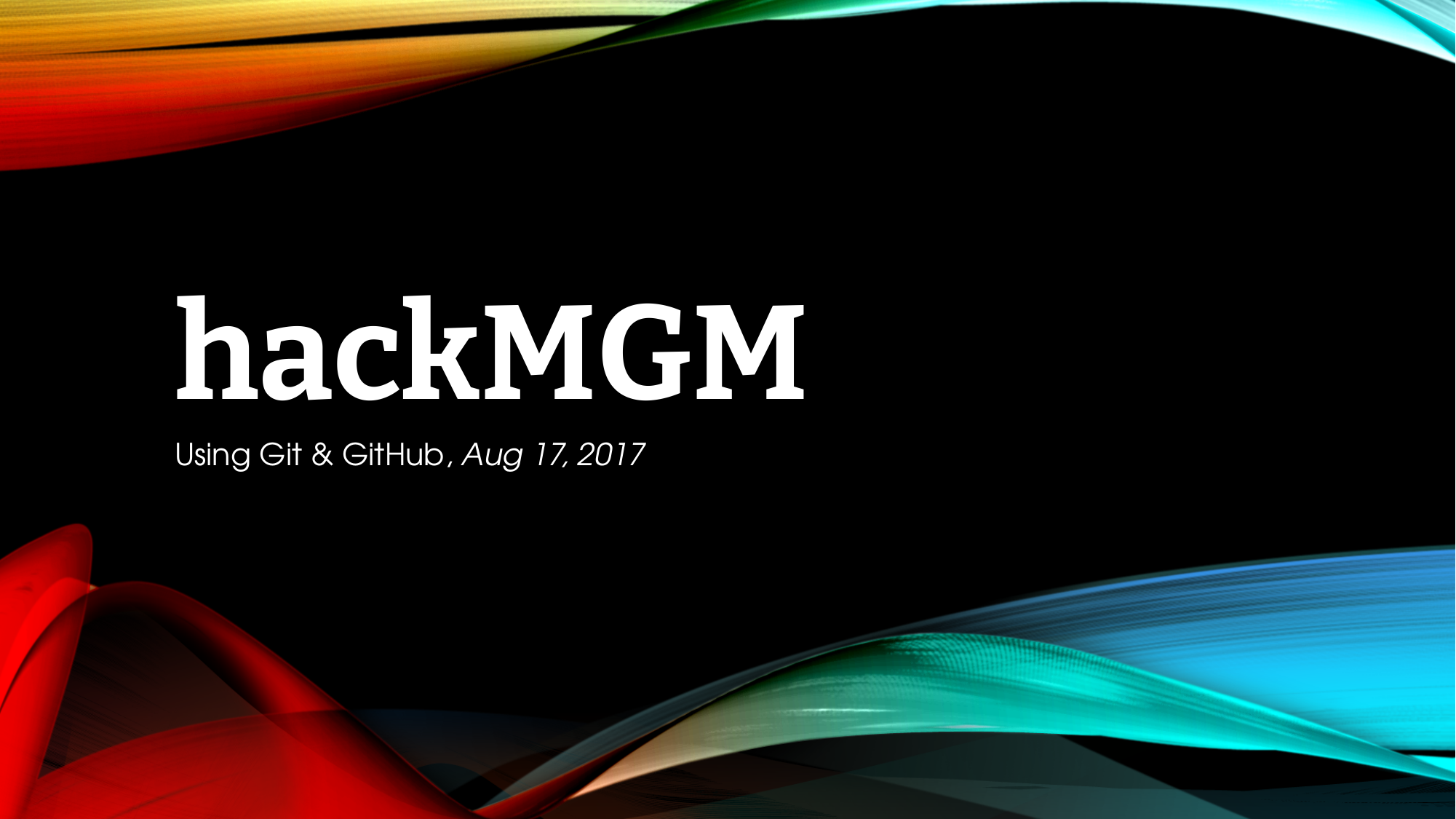

# hackMGM
Using Git & GitHub, Aug 17, 2017